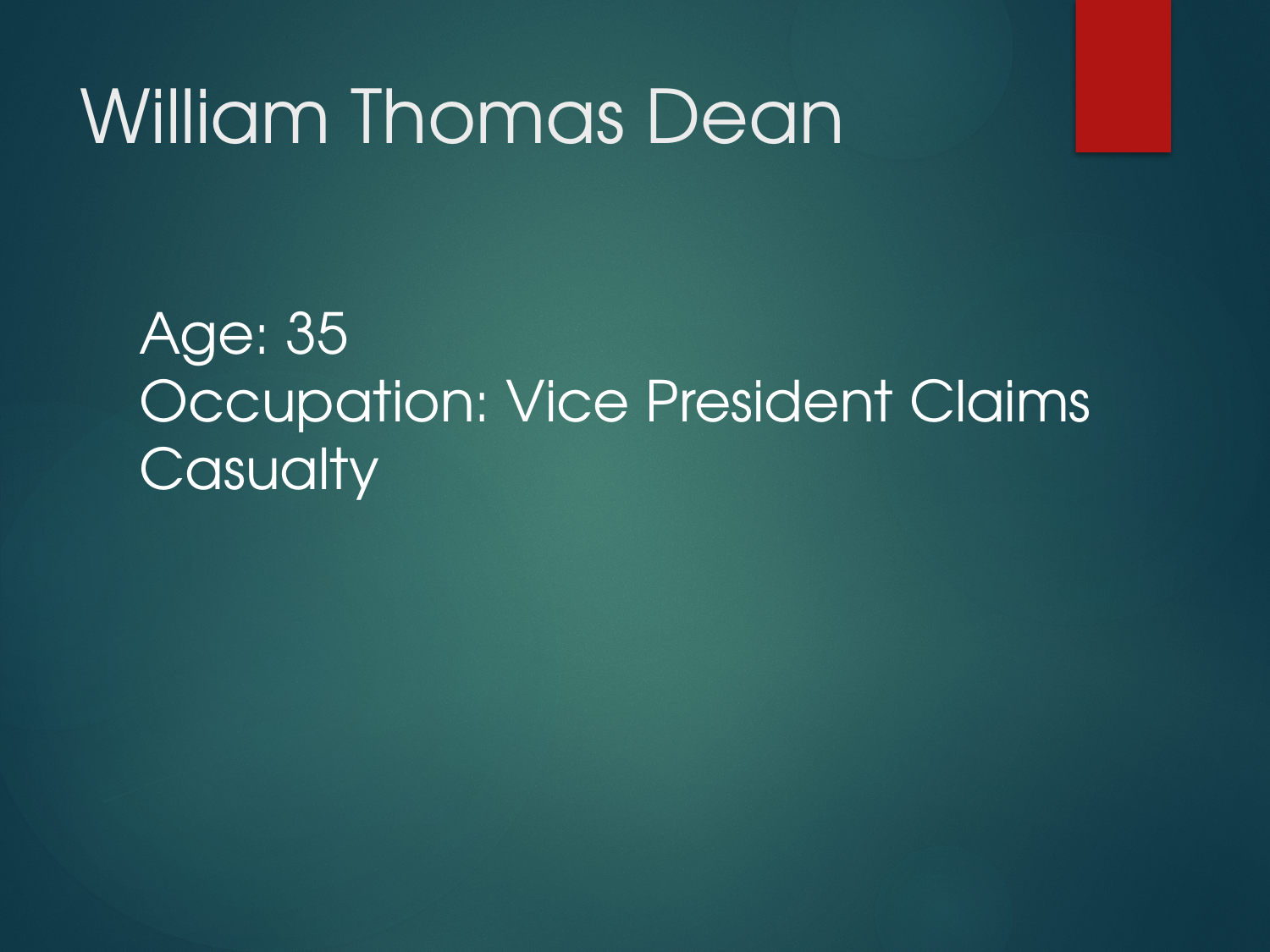

# William Thomas Dean

Age: 35
Occupation: Vice President Claims Casualty